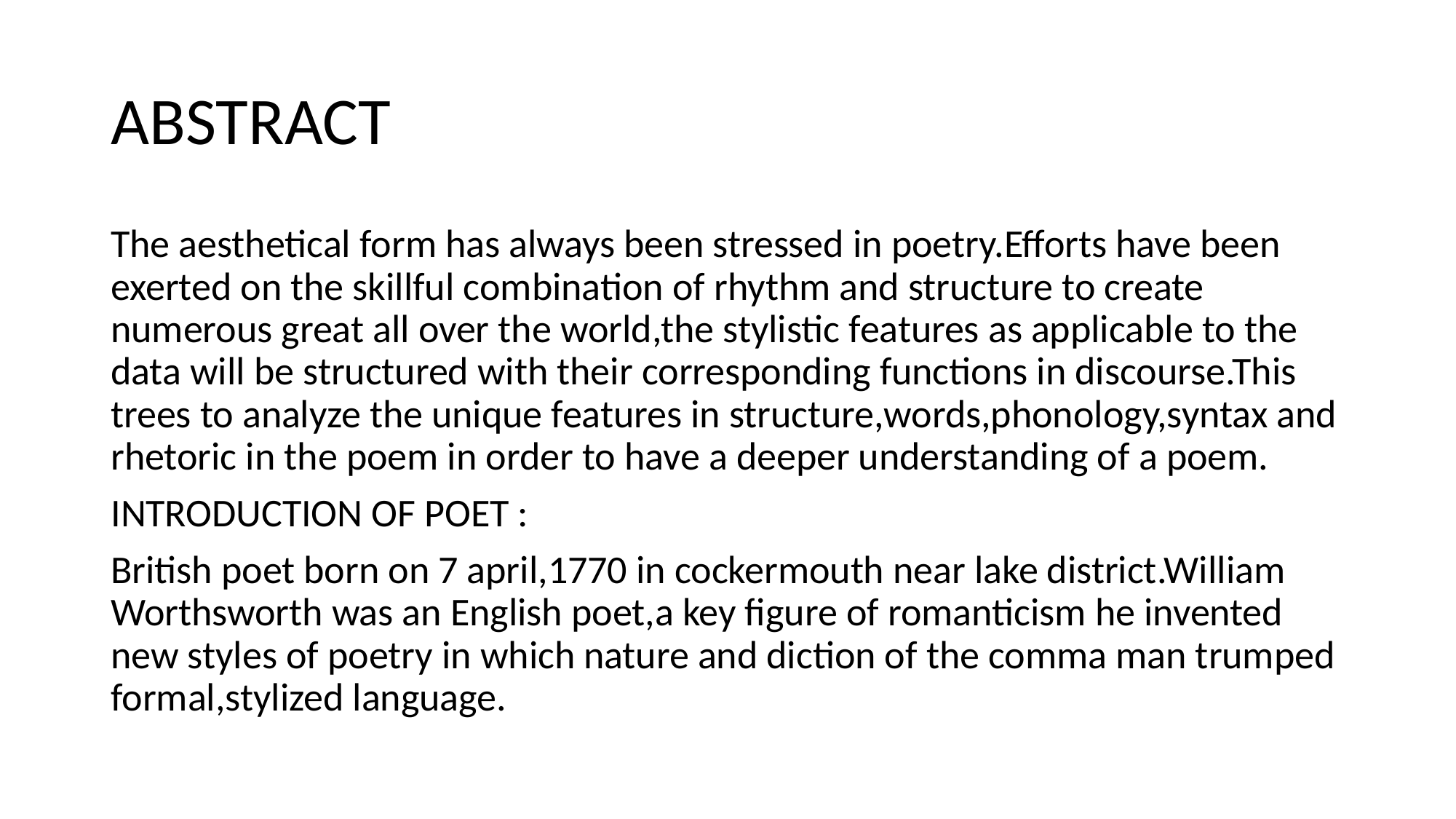

# ABSTRACT
The aesthetical form has always been stressed in poetry.Efforts have been exerted on the skillful combination of rhythm and structure to create numerous great all over the world,the stylistic features as applicable to the data will be structured with their corresponding functions in discourse.This trees to analyze the unique features in structure,words,phonology,syntax and rhetoric in the poem in order to have a deeper understanding of a poem.
INTRODUCTION OF POET :
British poet born on 7 april,1770 in cockermouth near lake district.William Worthsworth was an English poet,a key figure of romanticism he invented new styles of poetry in which nature and diction of the comma man trumped formal,stylized language.